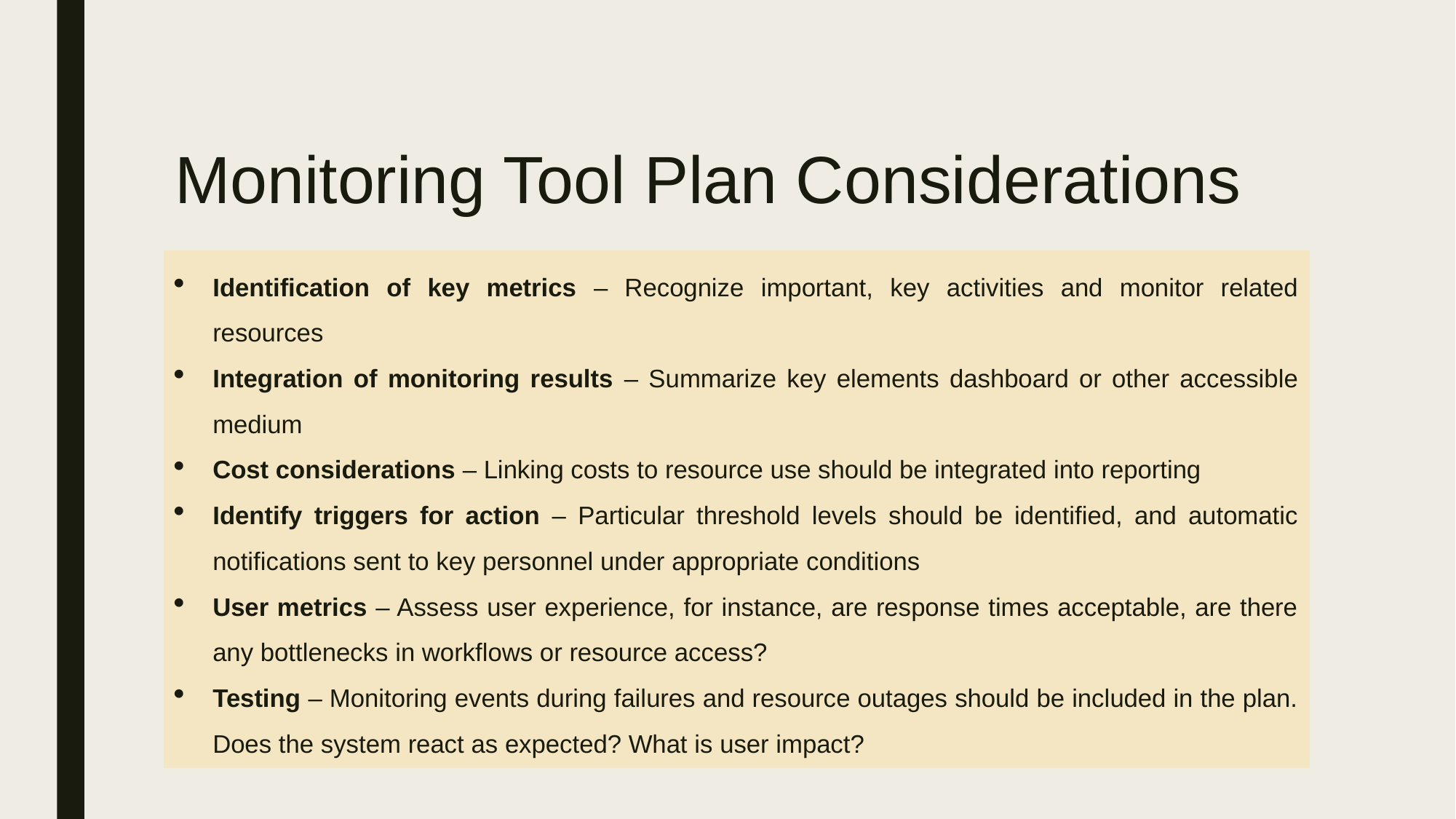

# Monitoring Tool Plan Considerations
Identification of key metrics – Recognize important, key activities and monitor related resources
Integration of monitoring results – Summarize key elements dashboard or other accessible medium
Cost considerations – Linking costs to resource use should be integrated into reporting
Identify triggers for action – Particular threshold levels should be identified, and automatic notifications sent to key personnel under appropriate conditions
User metrics – Assess user experience, for instance, are response times acceptable, are there any bottlenecks in workflows or resource access?
Testing – Monitoring events during failures and resource outages should be included in the plan. Does the system react as expected? What is user impact?